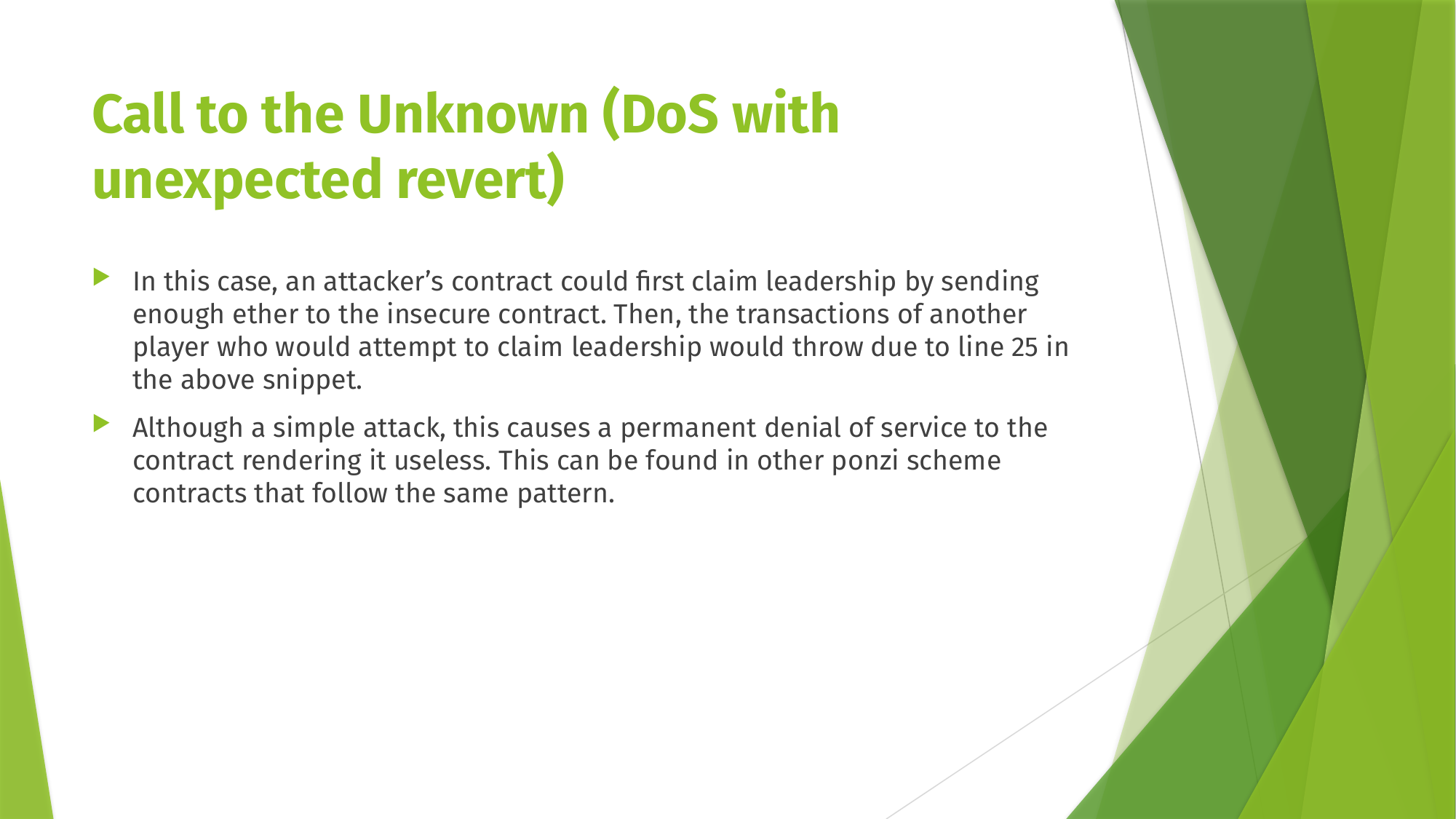

# Call to the Unknown (DoS with unexpected revert)
In this case, an attacker’s contract could first claim leadership by sending enough ether to the insecure contract. Then, the transactions of another player who would attempt to claim leadership would throw due to line 25 in the above snippet.
Although a simple attack, this causes a permanent denial of service to the contract rendering it useless. This can be found in other ponzi scheme contracts that follow the same pattern.